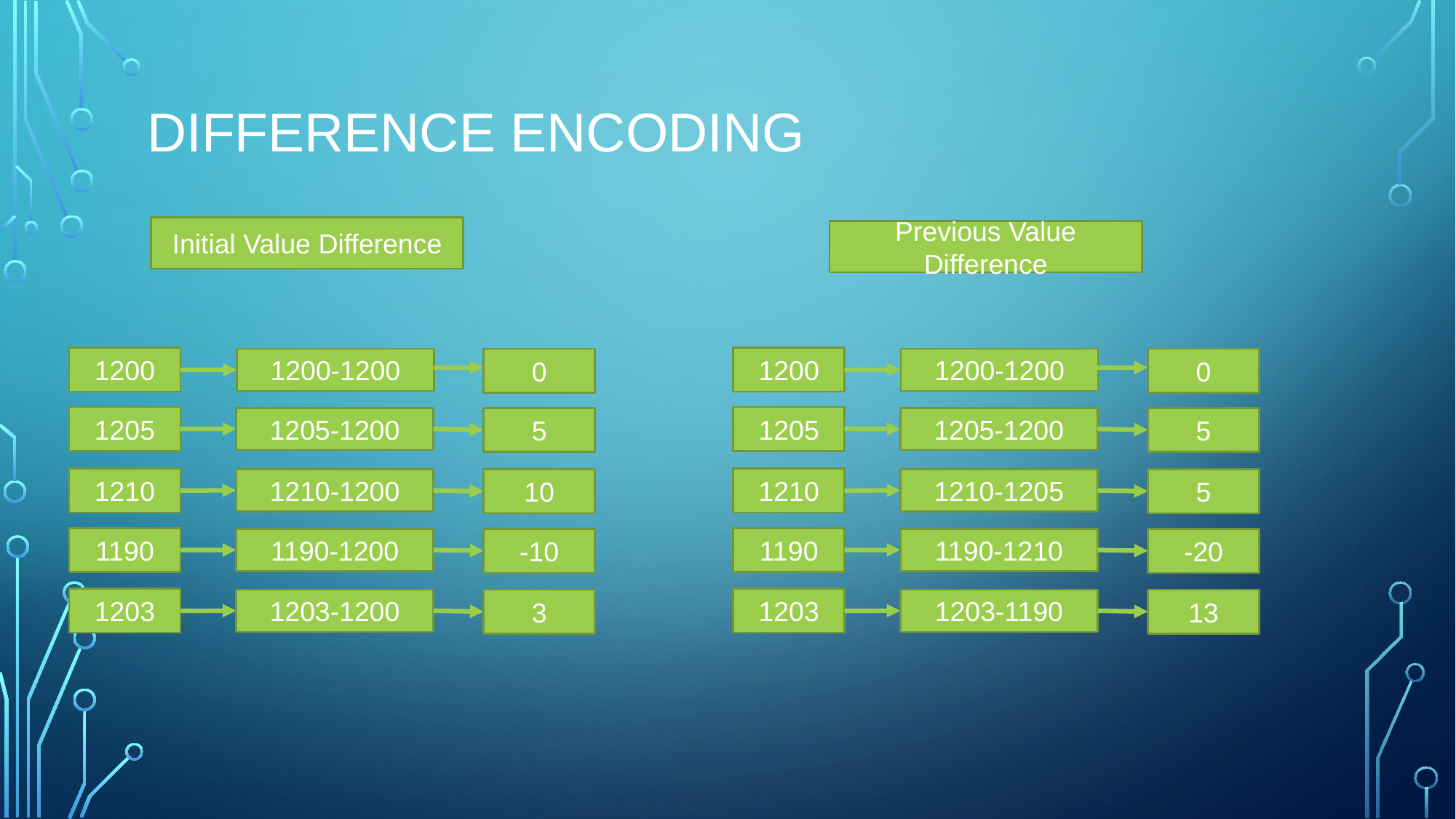

# Difference encoding
Initial Value Difference
Previous Value Difference

1200
1200
1200-1200
0
1200-1200
0
1205
1205
1205-1200
5
1205-1200
5
1210
1210
1210-1200
10
1210-1205
5
1190
1190
1190-1200
-10
1190-1210
-20
1203
1203
1203-1200
3
1203-1190
13